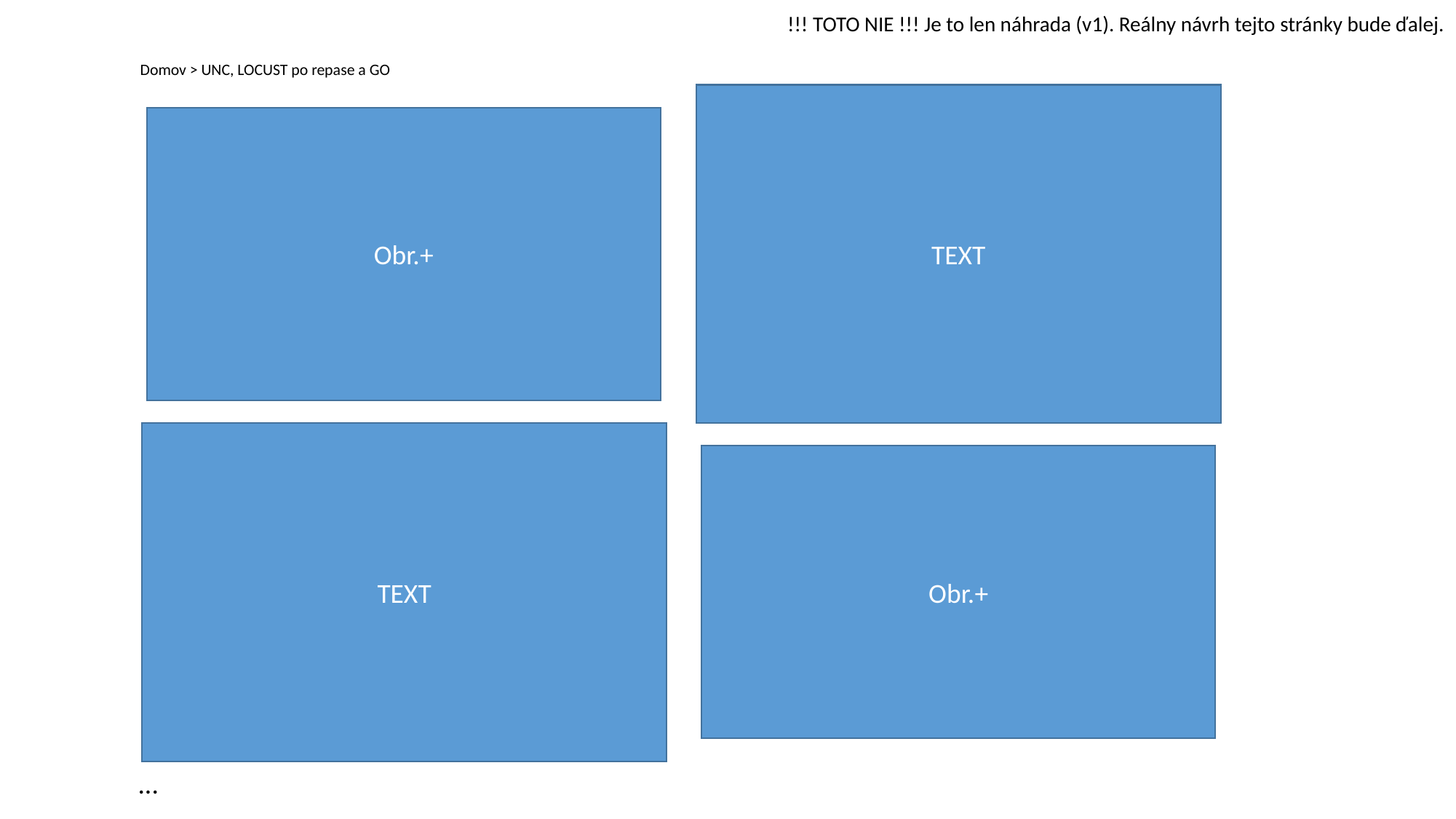

!!! TOTO NIE !!! Je to len náhrada (v1). Reálny návrh tejto stránky bude ďalej.
Domov > UNC, LOCUST po repase a GO
TEXT
Obr.+
TEXT
Obr.+
...